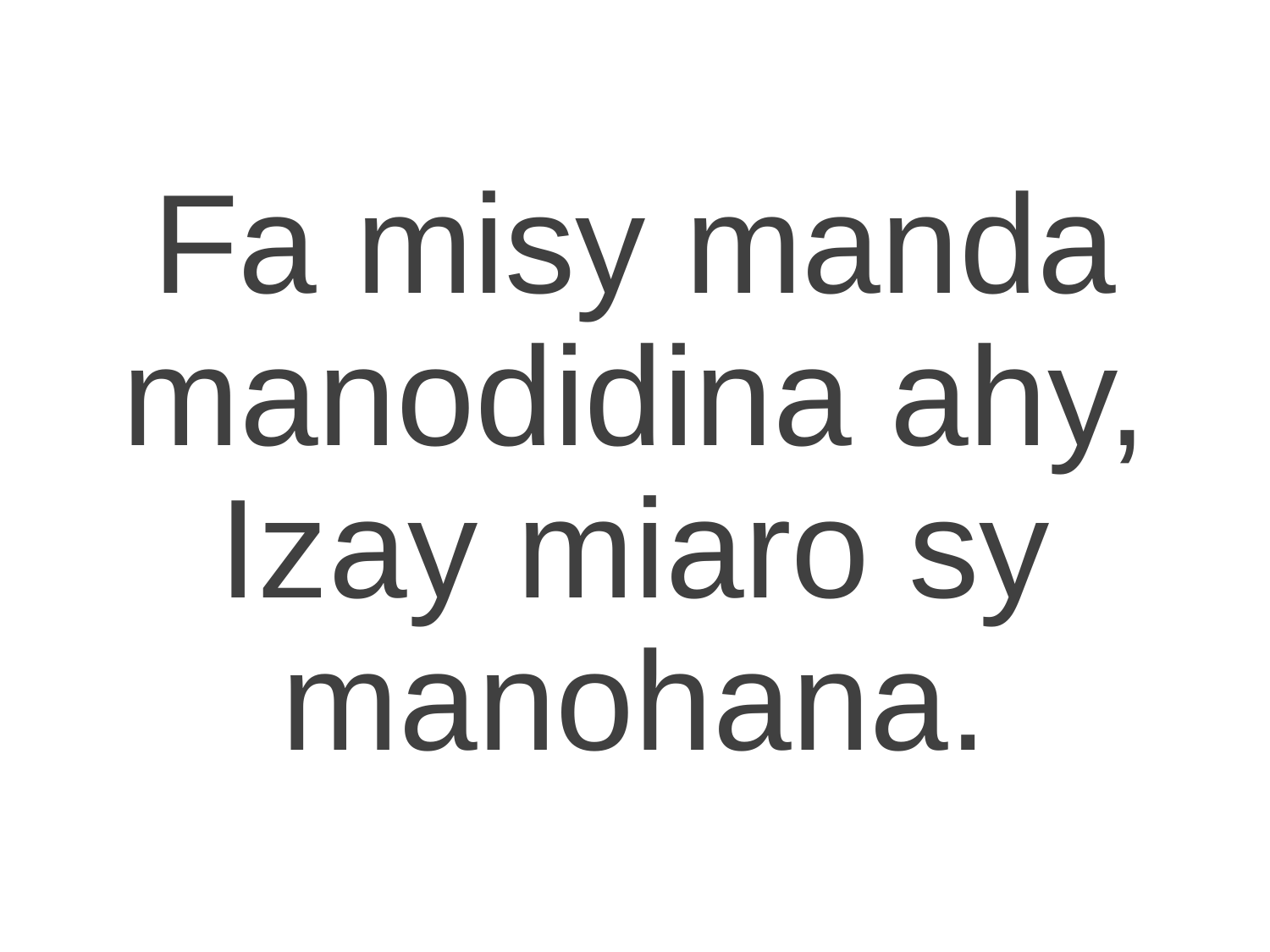

Fa misy manda manodidina ahy,
Izay miaro sy manohana.